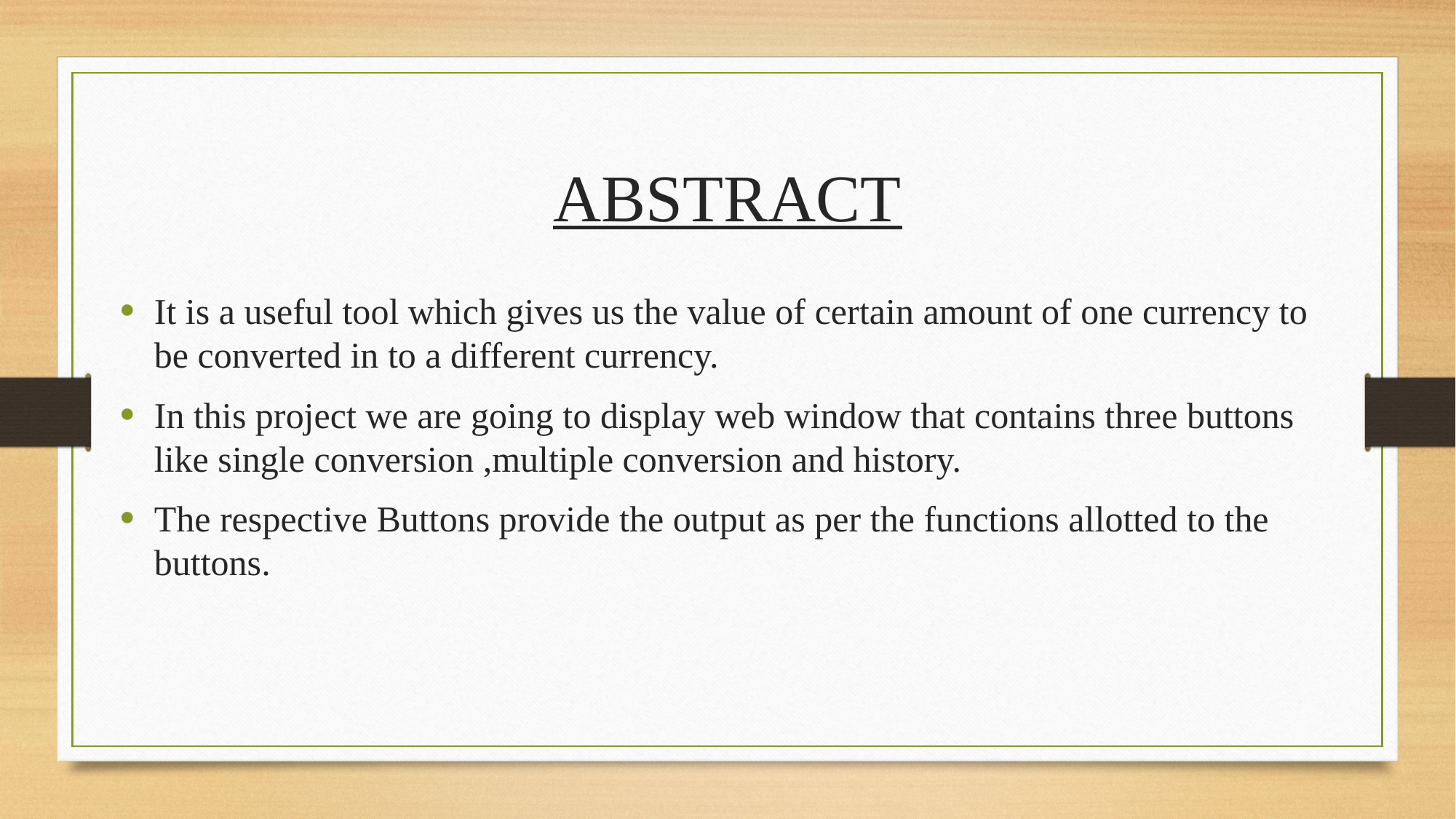

# ABSTRACT
It is a useful tool which gives us the value of certain amount of one currency to be converted in to a different currency.
In this project we are going to display web window that contains three buttons like single conversion ,multiple conversion and history.
The respective Buttons provide the output as per the functions allotted to the buttons.